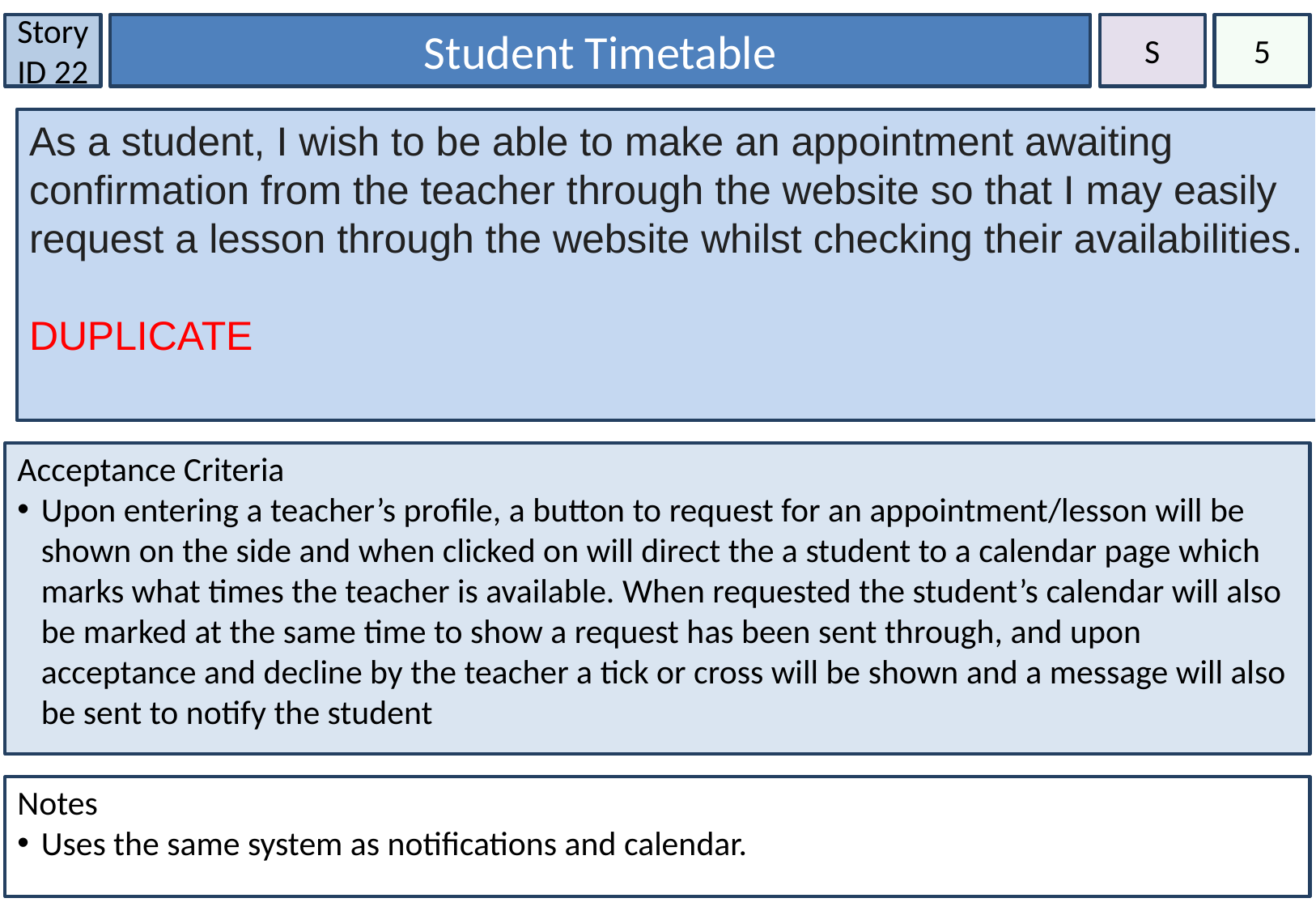

Story ID 22
Student Timetable
S
5
As a student, I wish to be able to make an appointment awaiting confirmation from the teacher through the website so that I may easily request a lesson through the website whilst checking their availabilities.

DUPLICATE
#
Acceptance Criteria
Upon entering a teacher’s profile, a button to request for an appointment/lesson will be shown on the side and when clicked on will direct the a student to a calendar page which marks what times the teacher is available. When requested the student’s calendar will also be marked at the same time to show a request has been sent through, and upon acceptance and decline by the teacher a tick or cross will be shown and a message will also be sent to notify the student

Notes
Uses the same system as notifications and calendar.